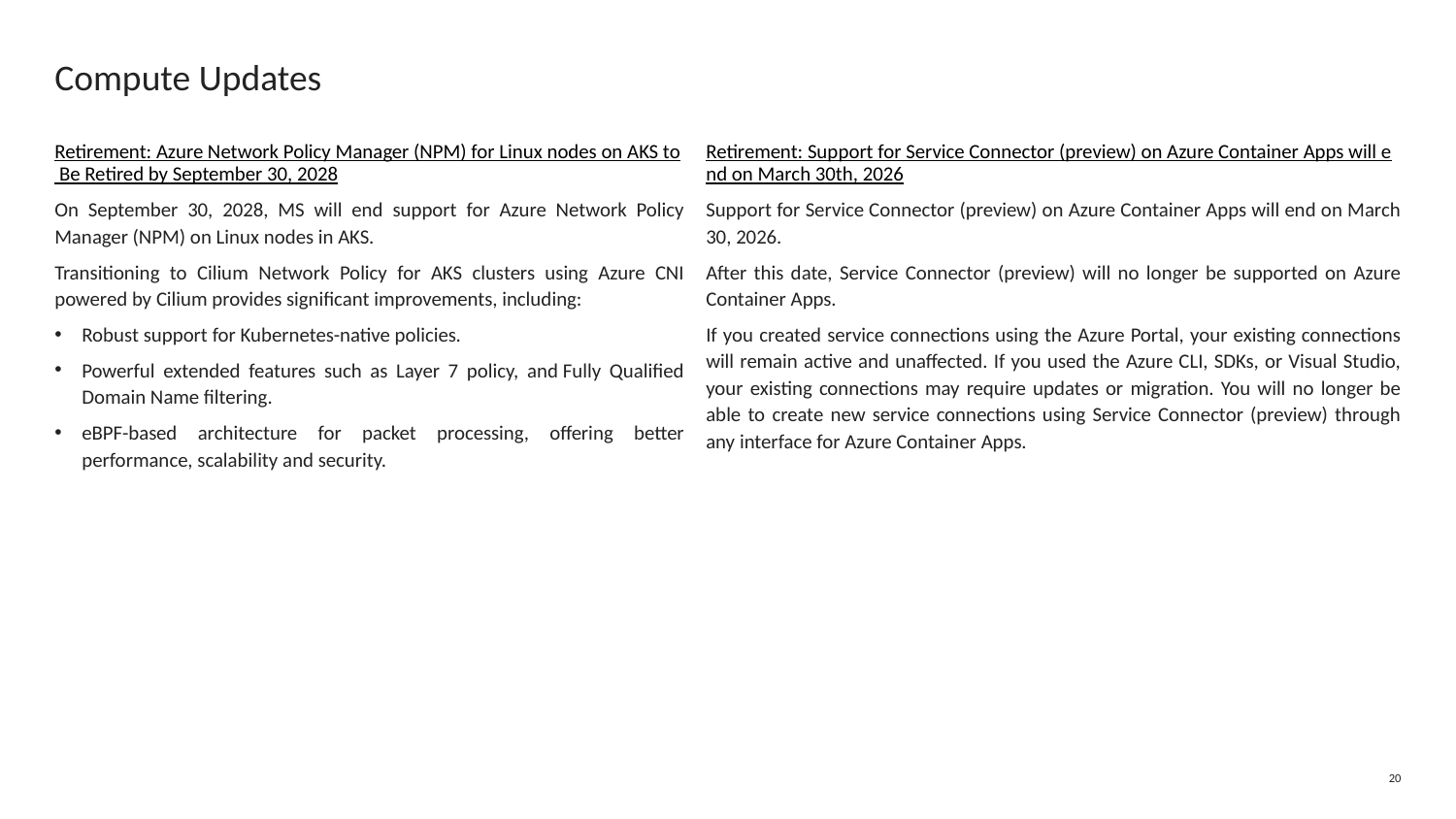

# Compute Updates
Retirement: Azure Network Policy Manager (NPM) for Linux nodes on AKS to Be Retired by September 30, 2028
On September 30, 2028, MS will end support for Azure Network Policy Manager (NPM) on Linux nodes in AKS.
Transitioning to Cilium Network Policy for AKS clusters using Azure CNI powered by Cilium provides significant improvements, including:
Robust support for Kubernetes-native policies.
Powerful extended features such as Layer 7 policy, and Fully Qualified Domain Name filtering.
eBPF-based architecture for packet processing, offering better performance, scalability and security.

Retirement: Support for Service Connector (preview) on Azure Container Apps will end on March 30th, 2026
Support for Service Connector (preview) on Azure Container Apps will end on March 30, 2026.
After this date, Service Connector (preview) will no longer be supported on Azure Container Apps.
If you created service connections using the Azure Portal, your existing connections will remain active and unaffected. If you used the Azure CLI, SDKs, or Visual Studio, your existing connections may require updates or migration. You will no longer be able to create new service connections using Service Connector (preview) through any interface for Azure Container Apps.